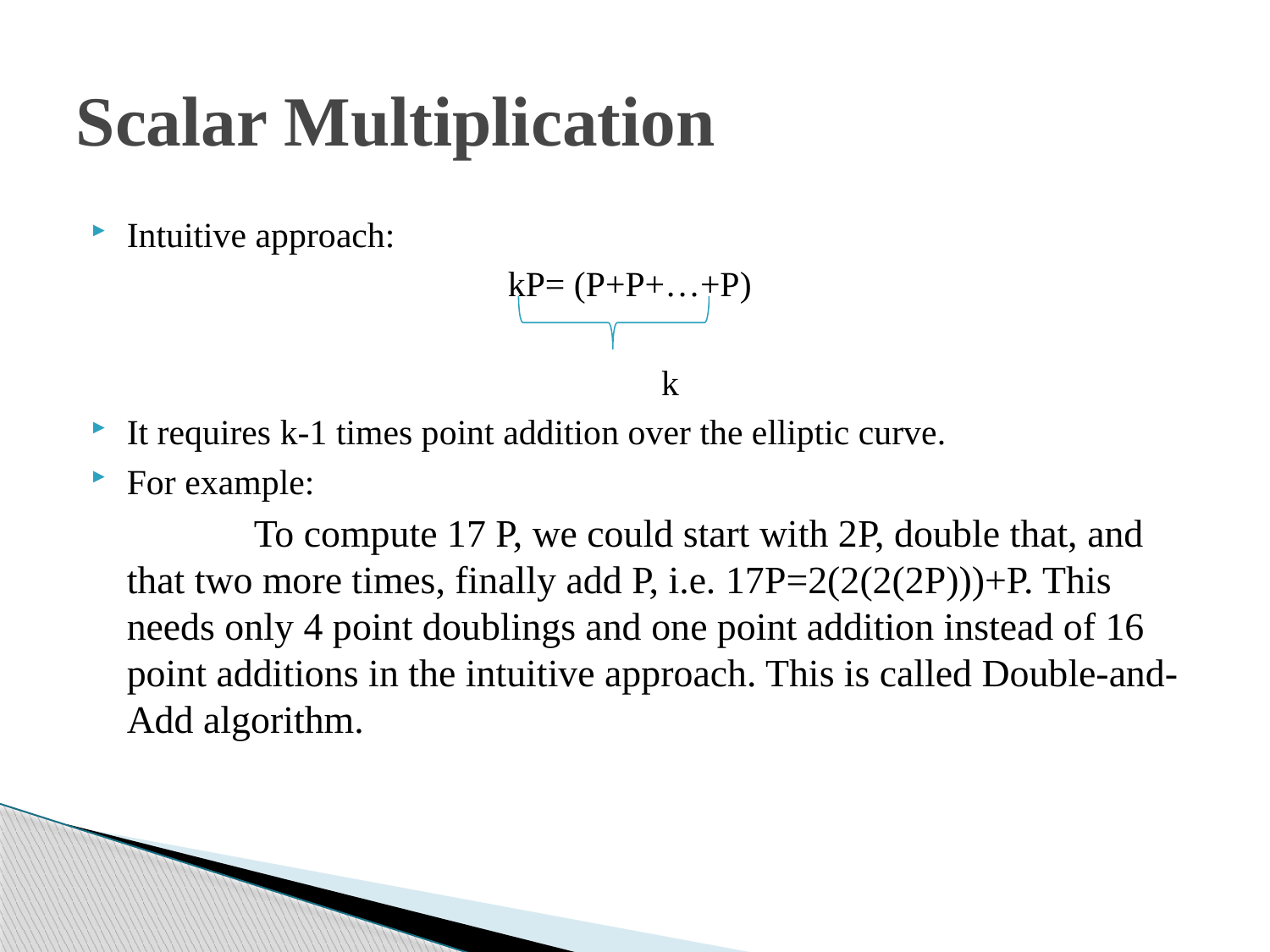

# Scalar Multiplication
Intuitive approach:
				kP= (P+P+…+P)

					   k
It requires k-1 times point addition over the elliptic curve.
For example:
		To compute 17 P, we could start with 2P, double that, and that two more times, finally add P, i.e. 17P=2(2(2(2P)))+P. This needs only 4 point doublings and one point addition instead of 16 point additions in the intuitive approach. This is called Double-and-Add algorithm.